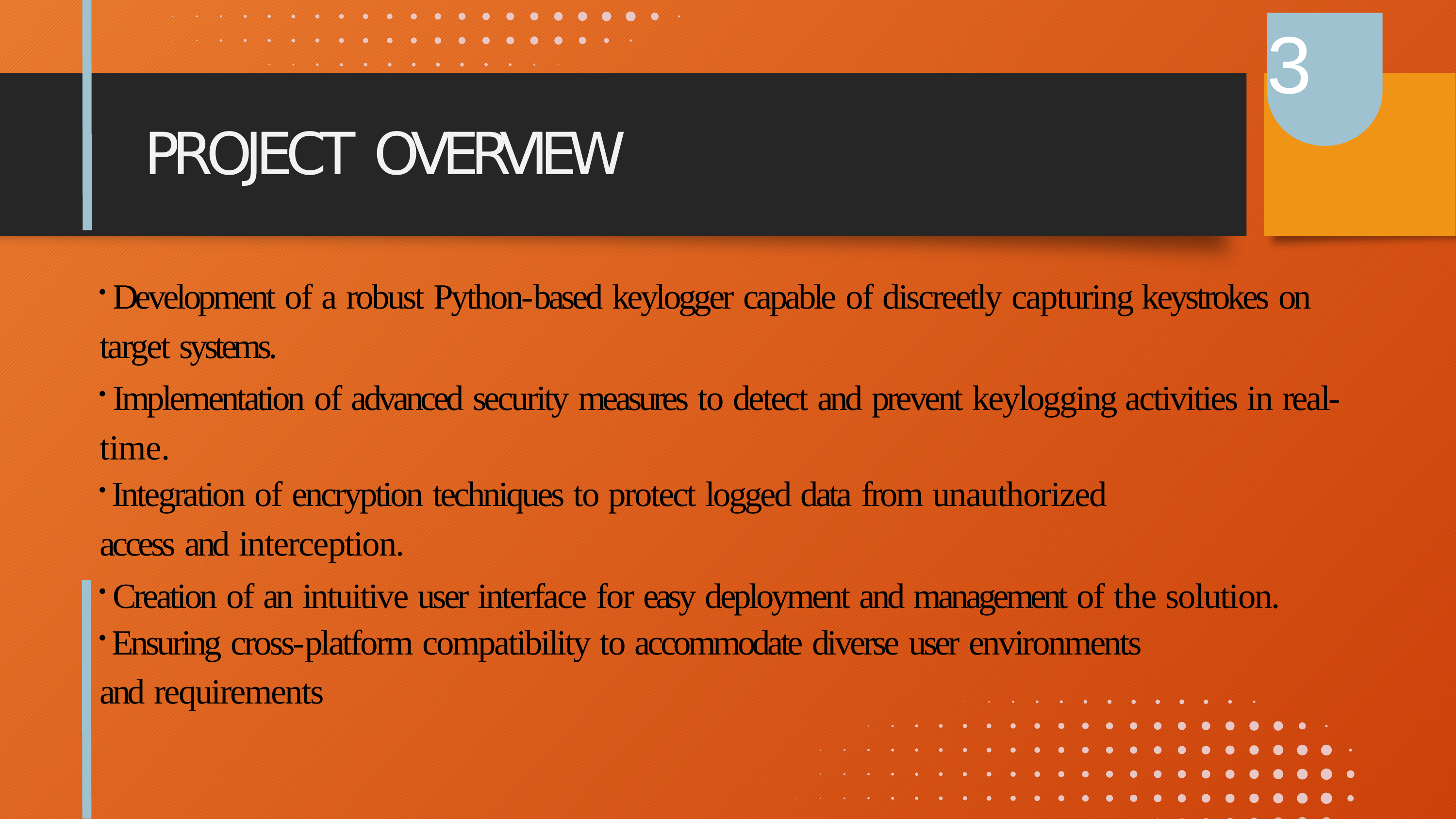

3
 PROJECT OVERVIEW
#
	Development of a robust Python-based keylogger capable of discreetly capturing keystrokes on target systems.
	Implementation of advanced security measures to detect and prevent keylogging activities in real-time.
Integration of encryption techniques to protect logged data from unauthorized
access and interception.
	Creation of an intuitive user interface for easy deployment and management of the solution.
Ensuring cross-platform compatibility to accommodate diverse user environments
and requirements